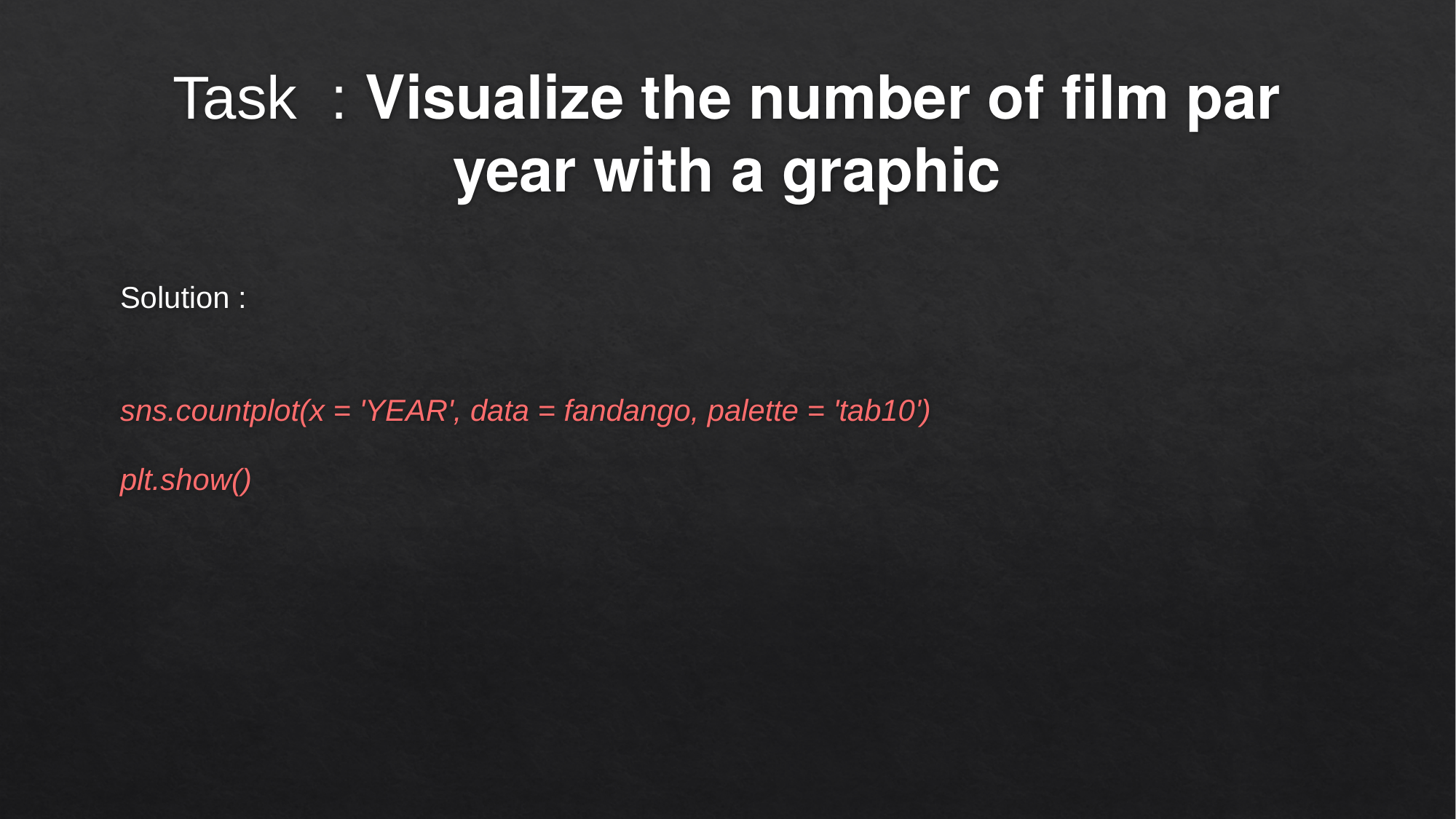

# Task  : Visualize the number of film par year with a graphic
Solution :

sns.countplot(x = 'YEAR', data = fandango, palette = 'tab10')
plt.show()